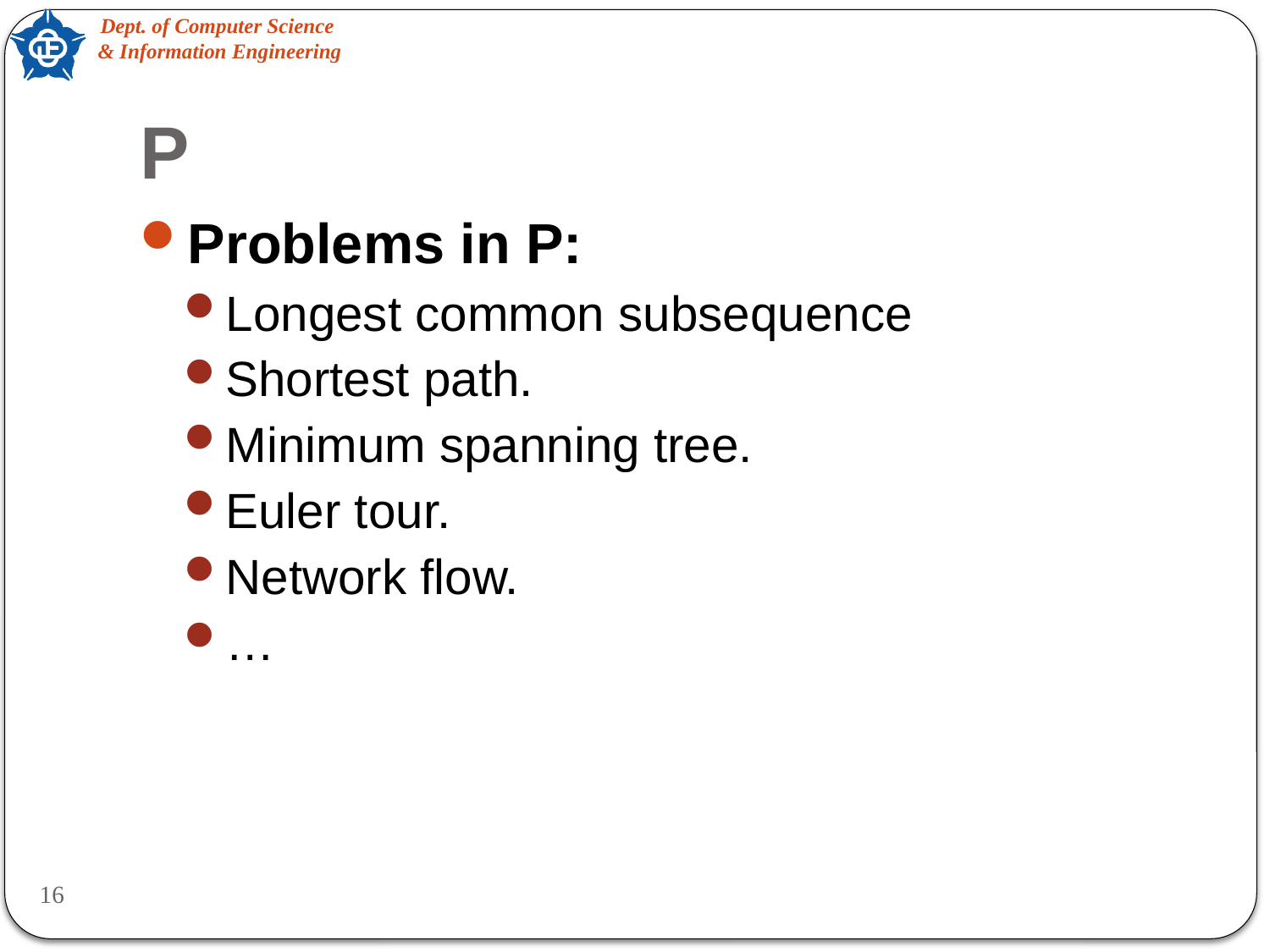

# P
Problems in P:
Longest common subsequence
Shortest path.
Minimum spanning tree.
Euler tour.
Network flow.
…
16